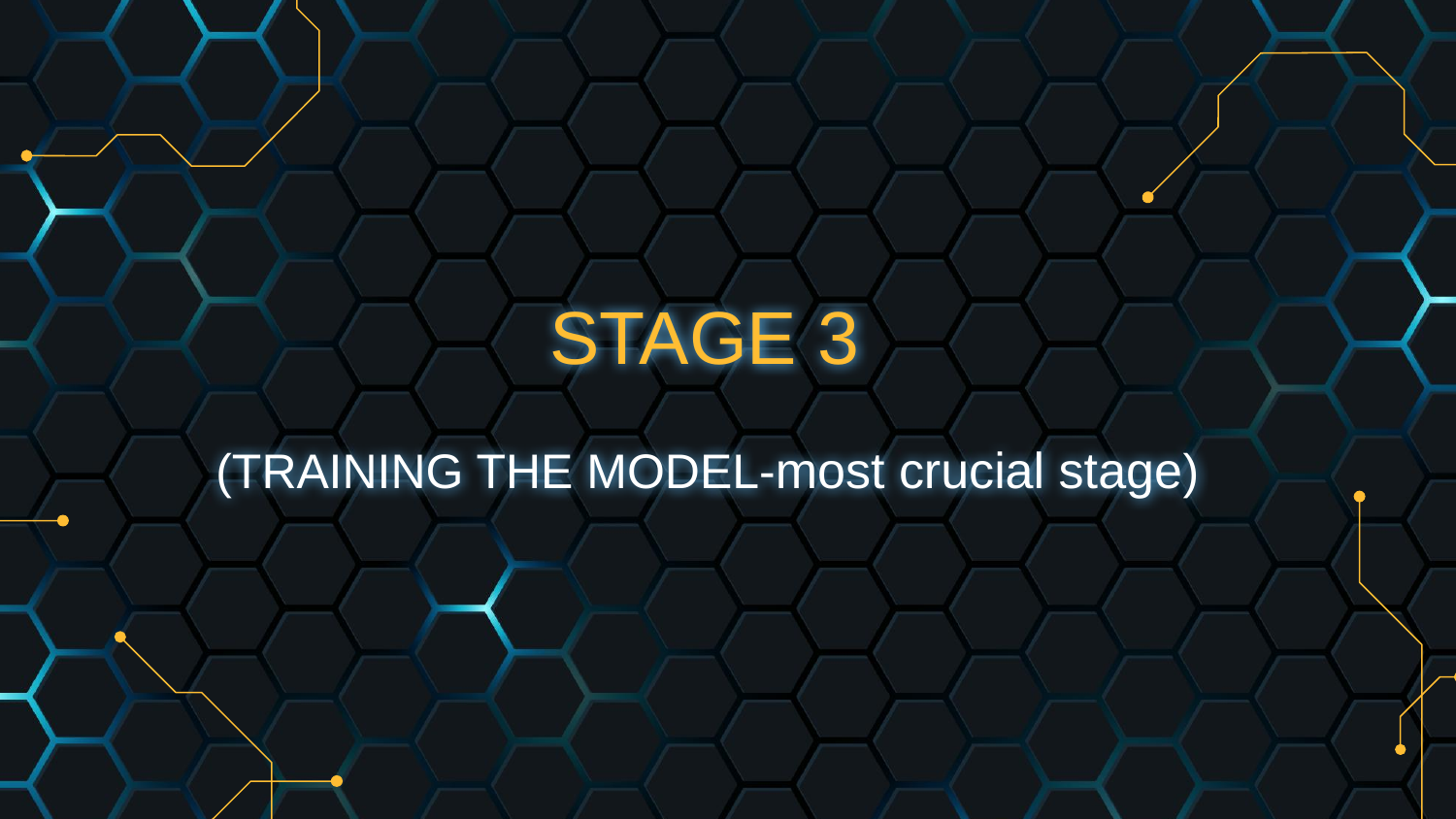

STAGE 3

(TRAINING THE MODEL-most crucial stage)